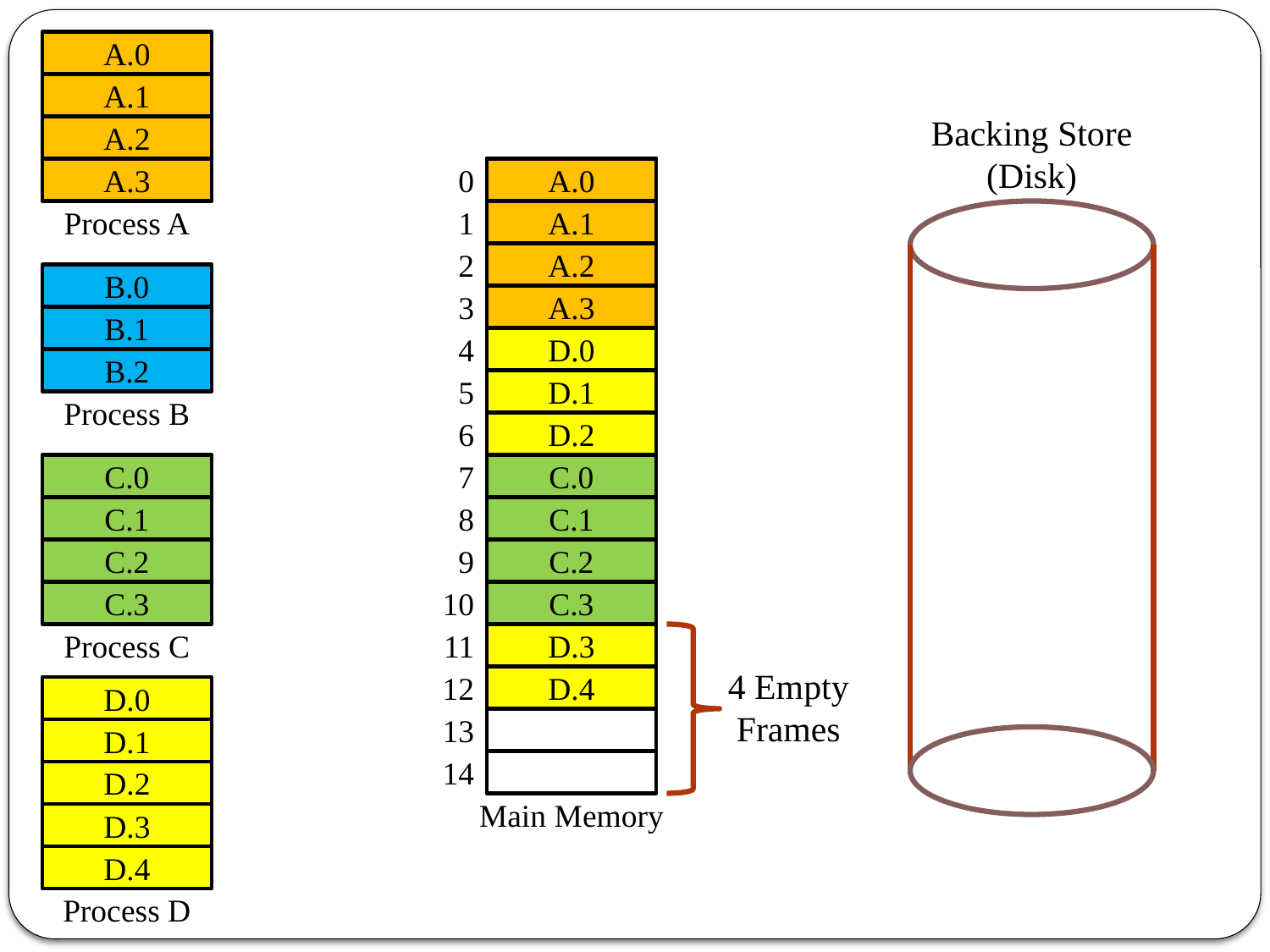

A.0
A.1
A.2
Backing Store
(Disk)
A.3
0

A.0
Process A
1

A.1

2

A.2
B.0
3

A.3
B.1
4

B.0
D.0
B.2
5

B.1
D.1
Process B
6

B.2
D.2
C.0
7

C.0
C.1
8

C.1
C.2
9

C.2
C.3
10

C.3
Process C
11

D.3

4 Empty Frames
12

D.4
D.0
13

D.1
14

D.2
Main Memory
D.3
D.4
Process D